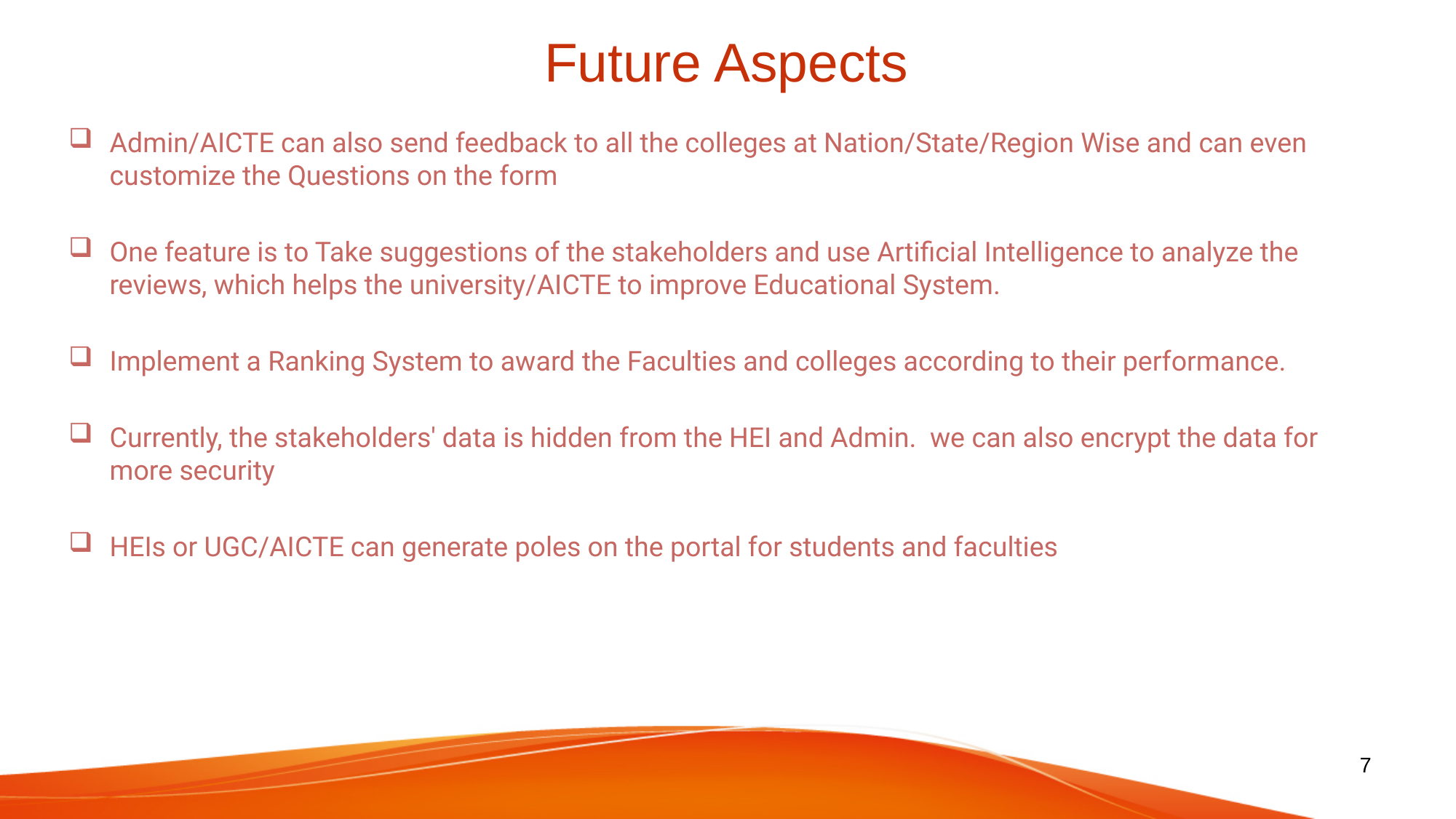

# Future Aspects
Admin/AICTE can also send feedback to all the colleges at Nation/State/Region Wise and can even customize the Questions on the form

One feature is to Take suggestions of the stakeholders and use Artificial Intelligence to analyze the reviews, which helps the university/AICTE to improve Educational System.

Implement a Ranking System to award the Faculties and colleges according to their performance.

Currently, the stakeholders' data is hidden from the HEI and Admin.  we can also encrypt the data for more security

HEIs or UGC/AICTE can generate poles on the portal for students and faculties

7